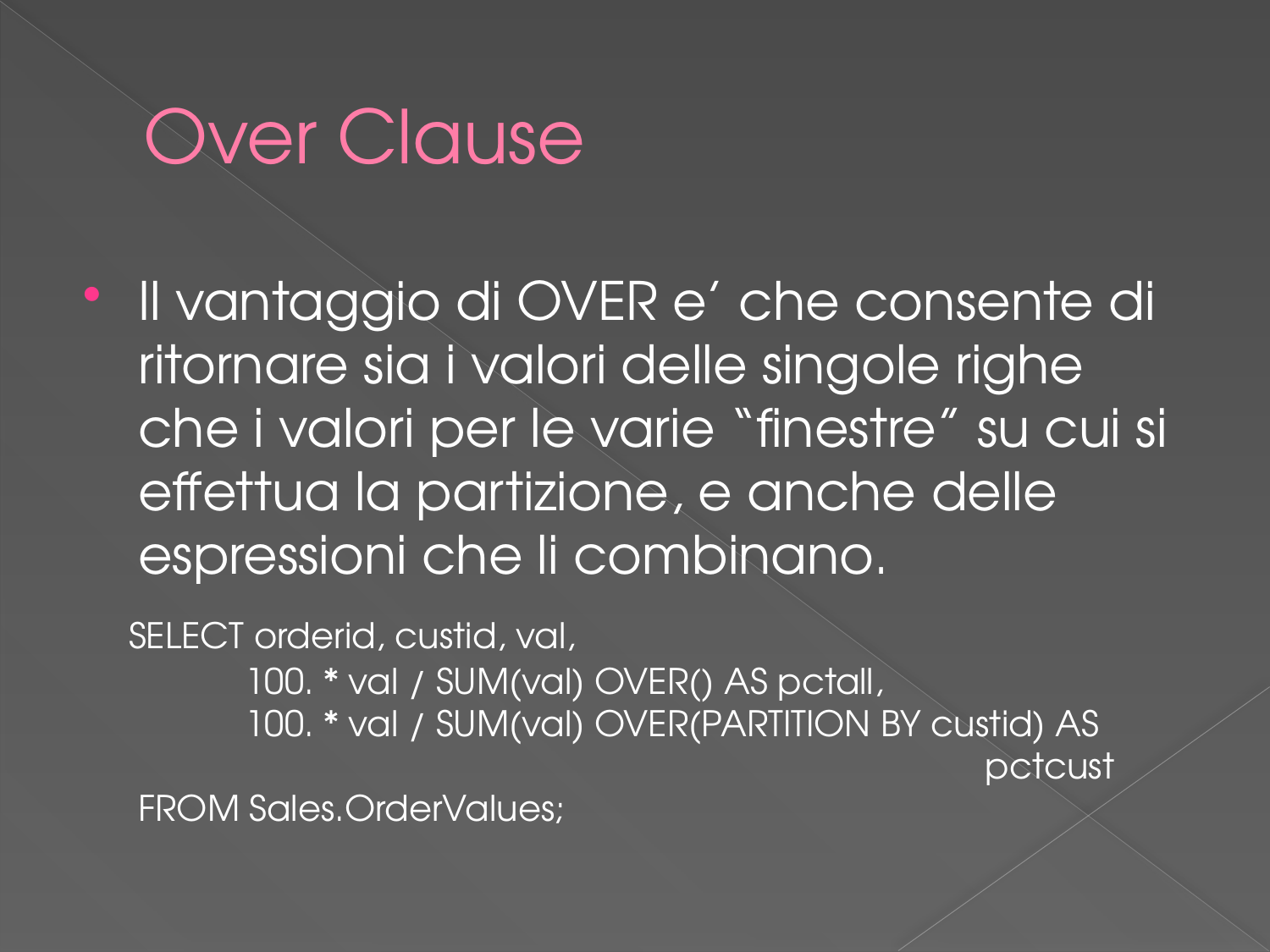

# Over Clause
Il vantaggio di OVER e’ che consente di ritornare sia i valori delle singole righe che i valori per le varie “finestre” su cui si effettua la partizione, e anche delle espressioni che li combinano.
   SELECT orderid, custid, val,
           100. * val / SUM(val) OVER() AS pctall,
           100. * val / SUM(val) OVER(PARTITION BY custid) AS
                                                                                       pctcust FROM Sales.OrderValues;